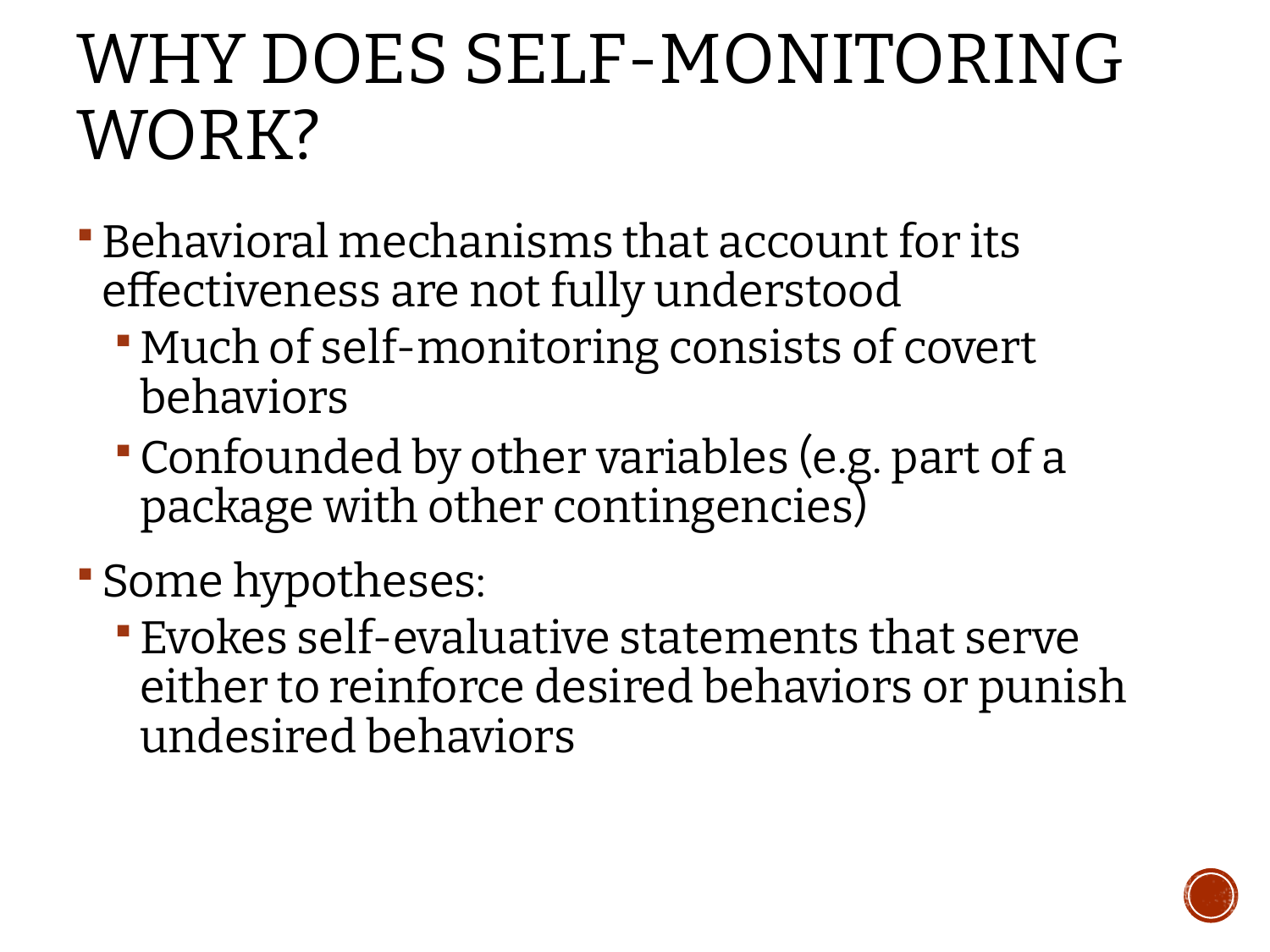

# Why does Self-Monitoring Work?
Behavioral mechanisms that account for its effectiveness are not fully understood
Much of self-monitoring consists of covert behaviors
Confounded by other variables (e.g. part of a package with other contingencies)
Some hypotheses:
Evokes self-evaluative statements that serve either to reinforce desired behaviors or punish undesired behaviors